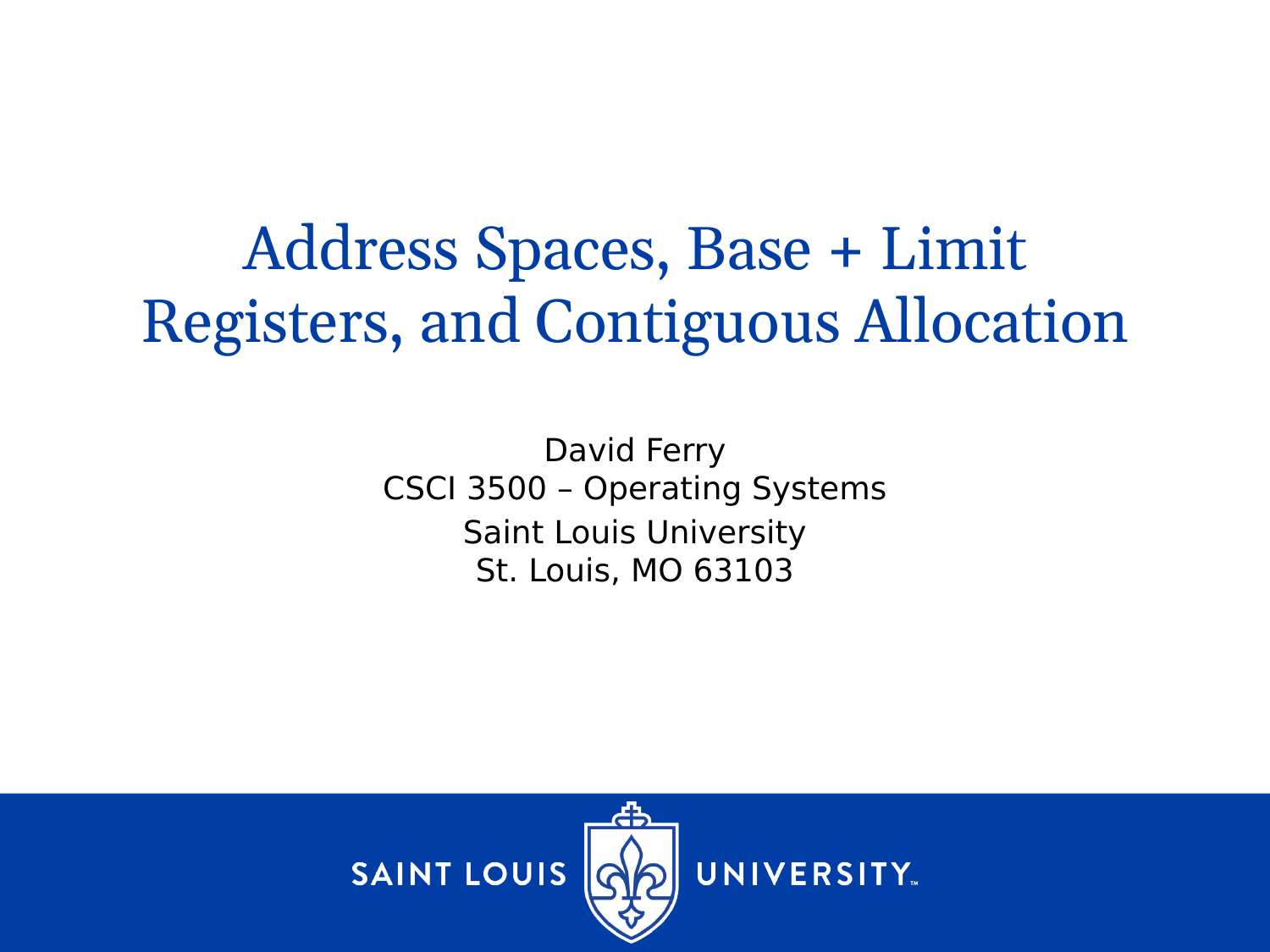

# Address Spaces, Base + Limit Registers, and Contiguous Allocation
David Ferry
CSCI 3500 – Operating Systems
Saint Louis University
St. Louis, MO 63103
1